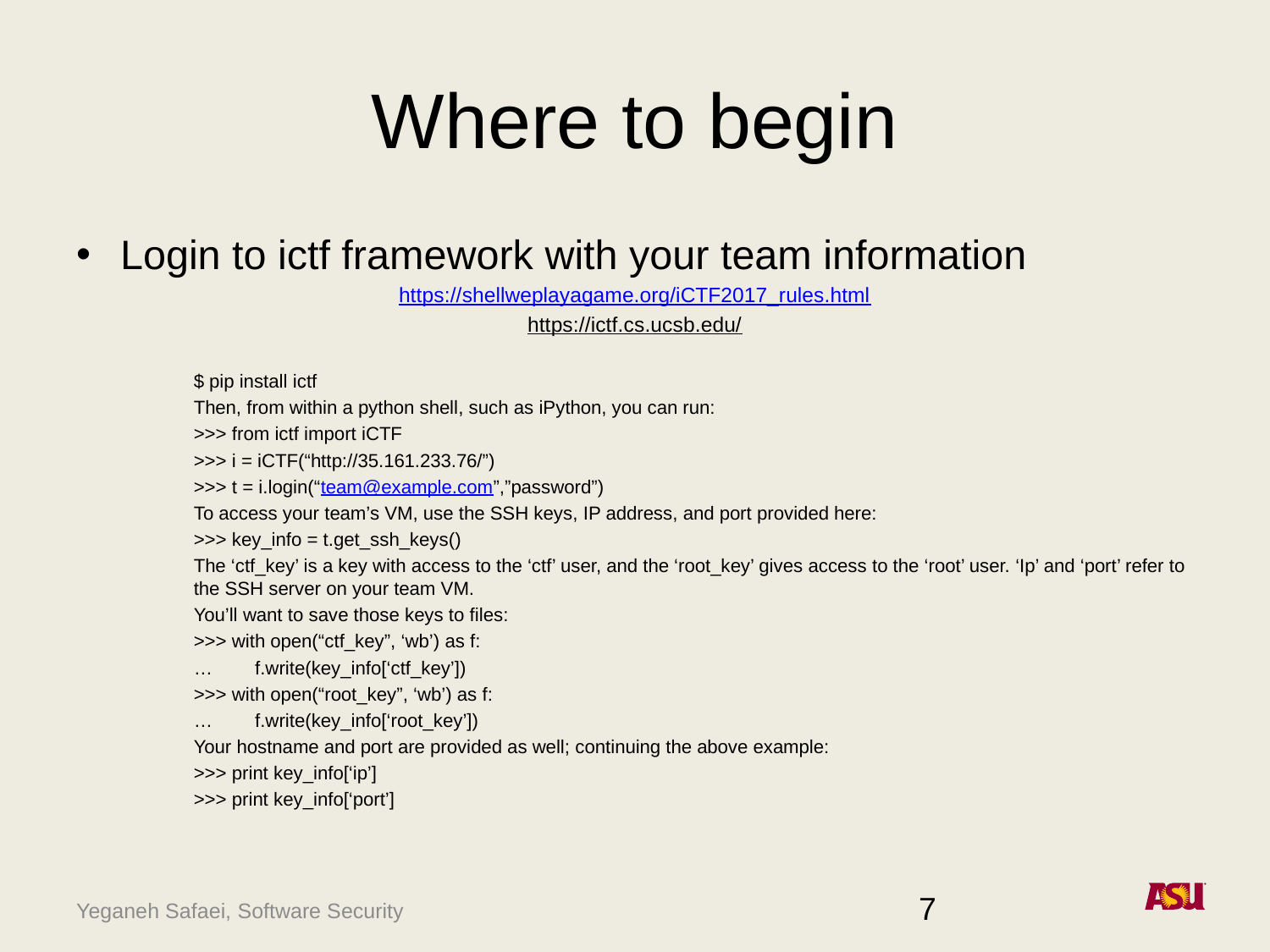

# Where to begin
Login to ictf framework with your team information
https://shellweplayagame.org/iCTF2017_rules.html
https://ictf.cs.ucsb.edu/

$ pip install ictf
Then, from within a python shell, such as iPython, you can run:
>>> from ictf import iCTF
>>> i = iCTF(“http://35.161.233.76/”)
>>> t = i.login(“team@example.com”,”password”)
To access your team’s VM, use the SSH keys, IP address, and port provided here:
>>> key_info = t.get_ssh_keys()
The ‘ctf_key’ is a key with access to the ‘ctf’ user, and the ‘root_key’ gives access to the ‘root’ user. ‘Ip’ and ‘port’ refer to the SSH server on your team VM.
You’ll want to save those keys to files:
>>> with open(“ctf_key”, ‘wb’) as f:
…        f.write(key_info[‘ctf_key’])
>>> with open(“root_key”, ‘wb’) as f:
…        f.write(key_info[‘root_key’])
Your hostname and port are provided as well; continuing the above example:
>>> print key_info[‘ip’]
>>> print key_info[‘port’]
7